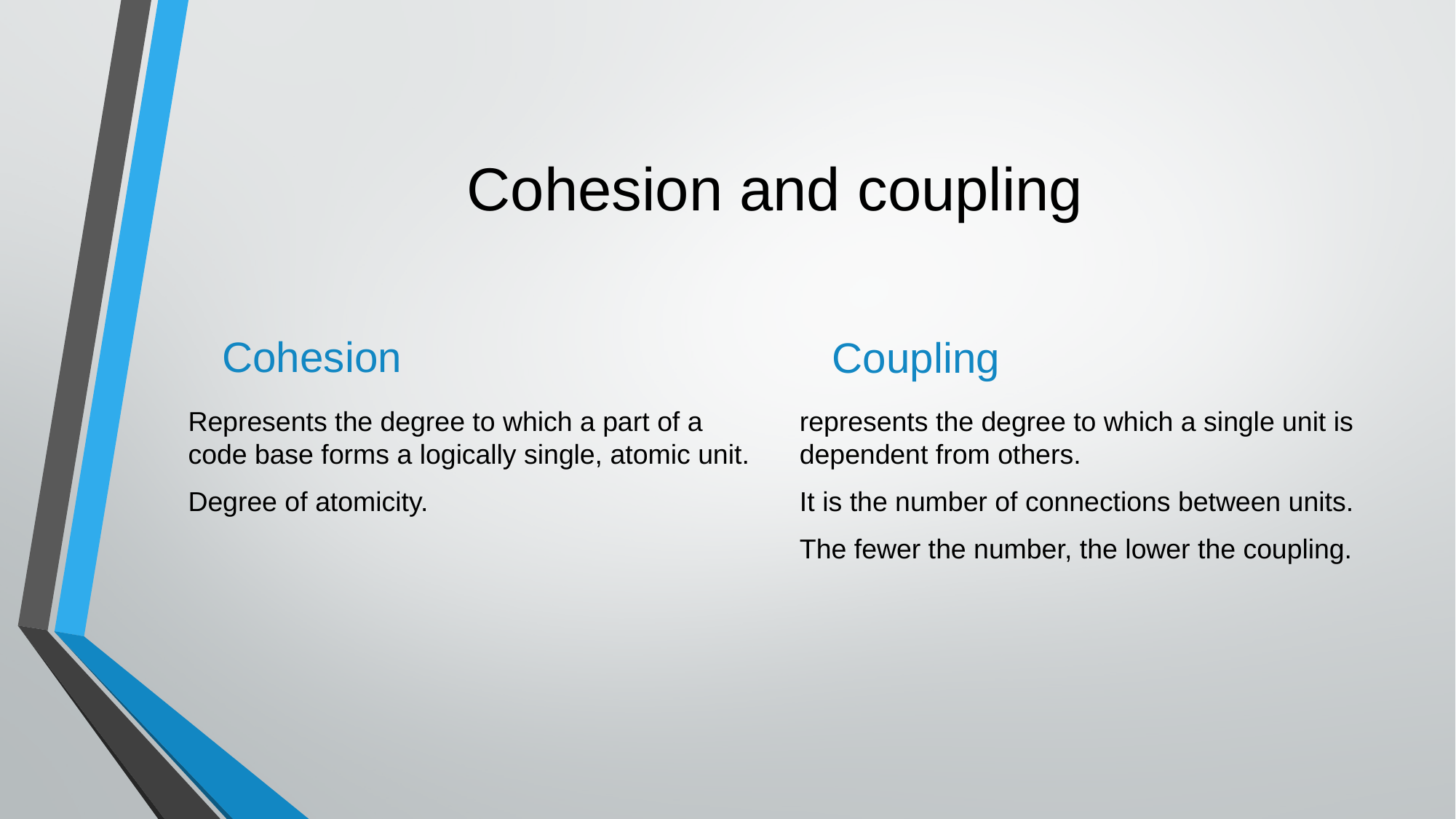

# Cohesion and coupling
Cohesion
Coupling
Represents the degree to which a part of a code base forms a logically single, atomic unit.
Degree of atomicity.
represents the degree to which a single unit is dependent from others.
It is the number of connections between units.
The fewer the number, the lower the coupling.